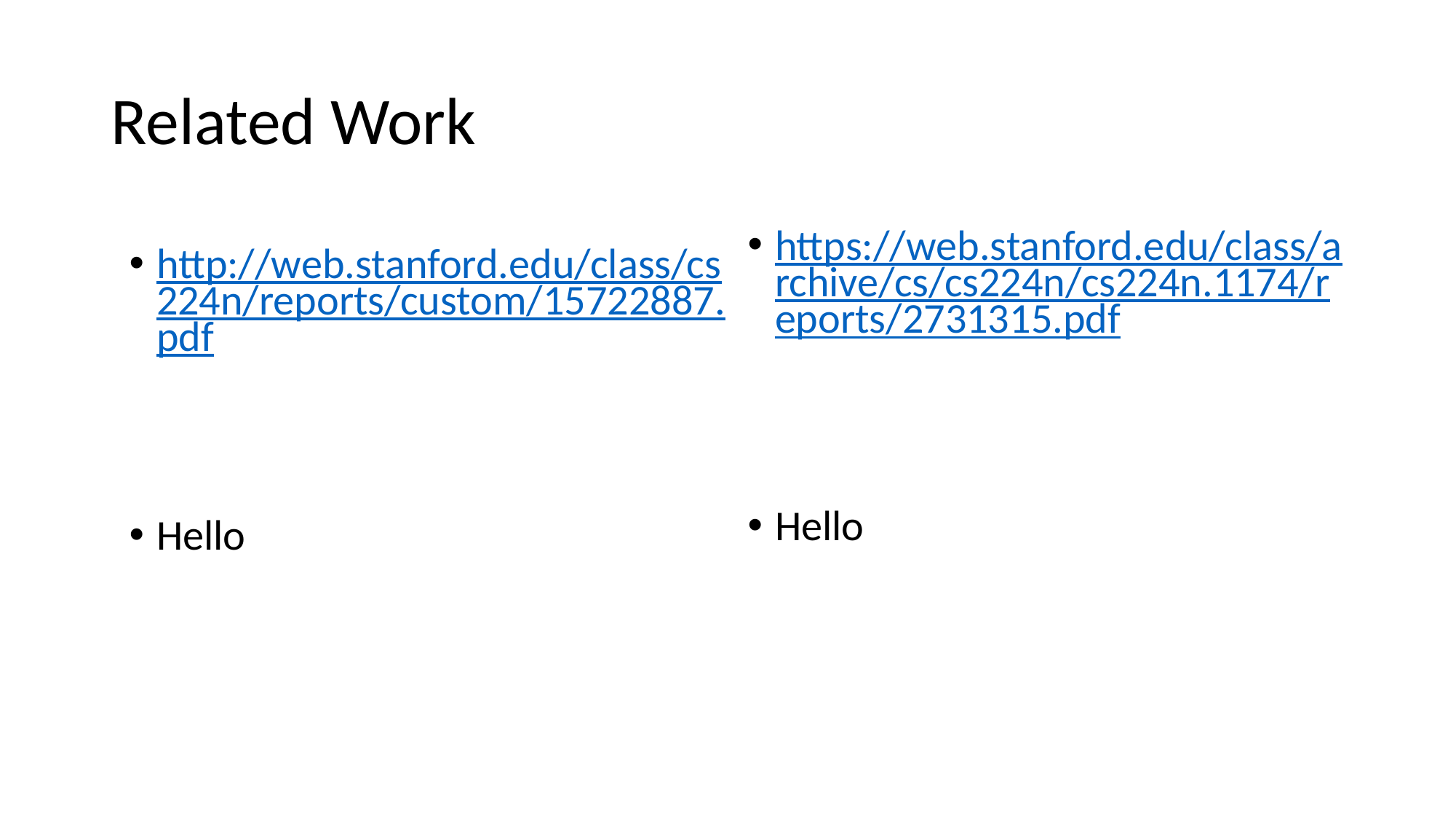

# Related Work
https://web.stanford.edu/class/archive/cs/cs224n/cs224n.1174/reports/2731315.pdf
http://web.stanford.edu/class/cs224n/reports/custom/15722887.pdf
Hello
Hello